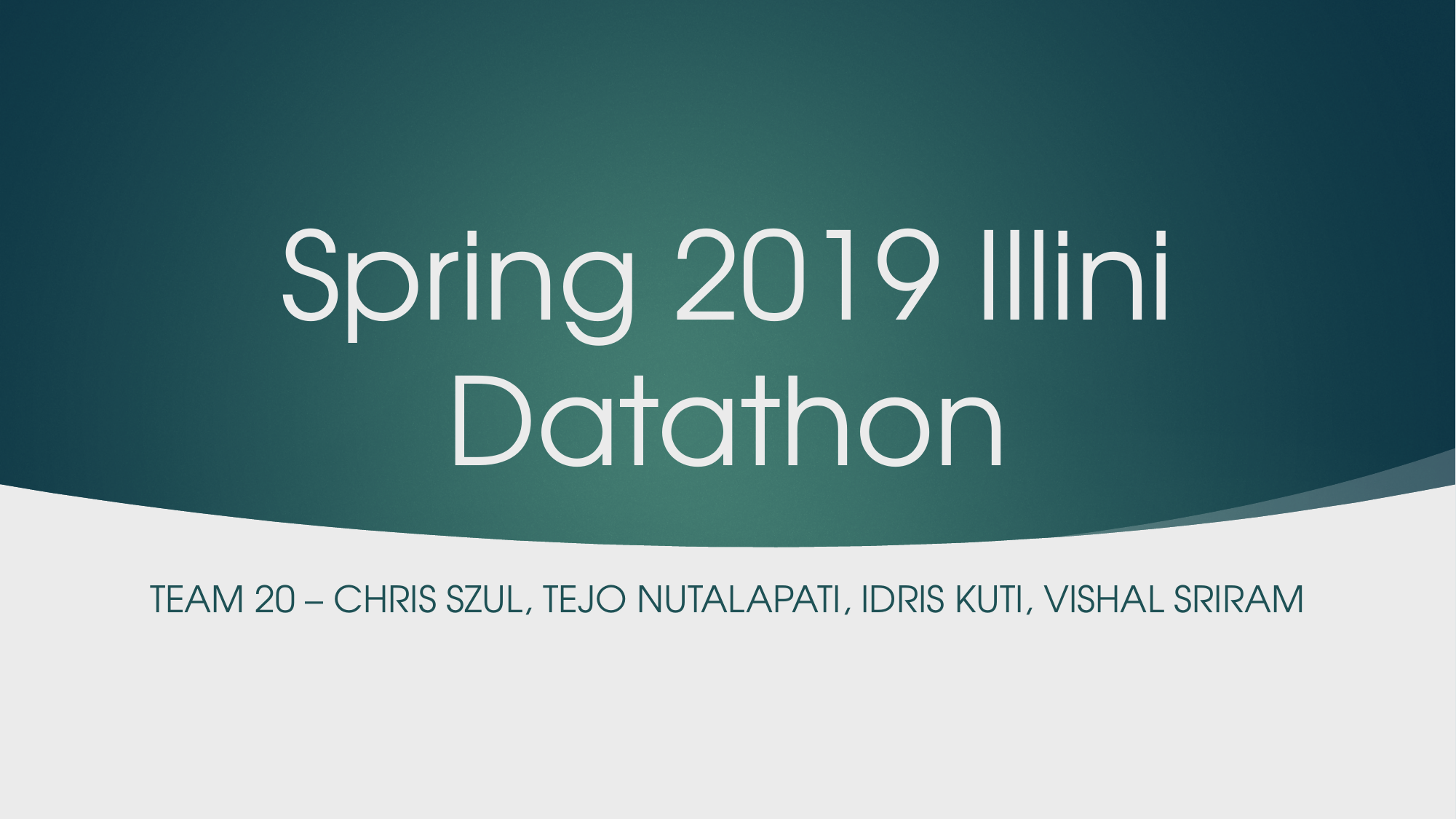

# Spring 2019 Illini Datathon

Team 20 – chris szul, Tejo Nutalapati, Idris Kuti, Vishal Sriram